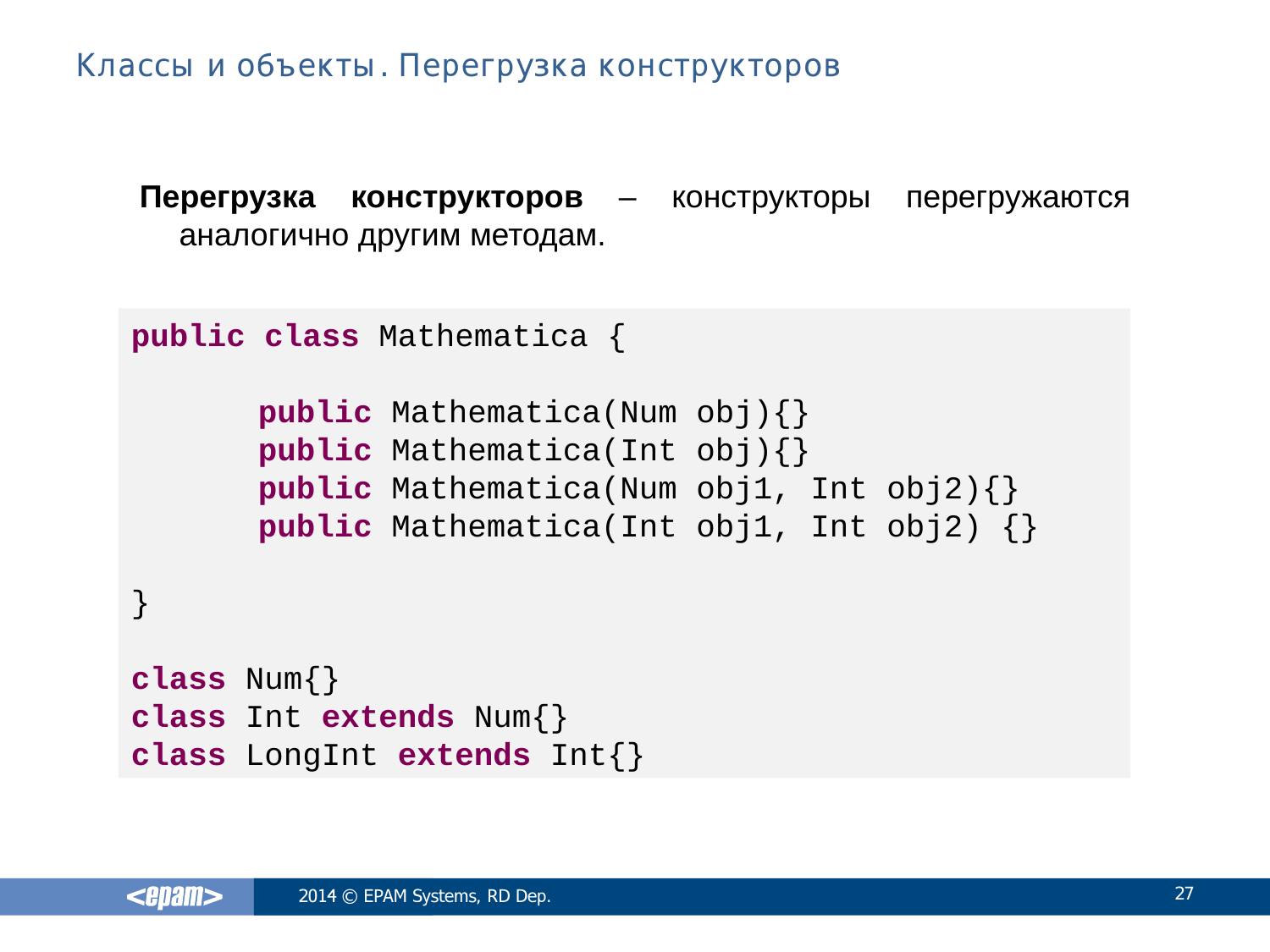

# Классы и объекты. Перегрузка конструкторов
Перегрузка конструкторов – конструкторы перегружаются аналогично другим методам.

public class Mathematica {

	public Mathematica(Num obj){}
	public Mathematica(Int obj){}
	public Mathematica(Num obj1, Int obj2){}
	public Mathematica(Int obj1, Int obj2) {}

}

class Num{}
class Int extends Num{}
class LongInt extends Int{}
27
2014 © EPAM Systems, RD Dep.